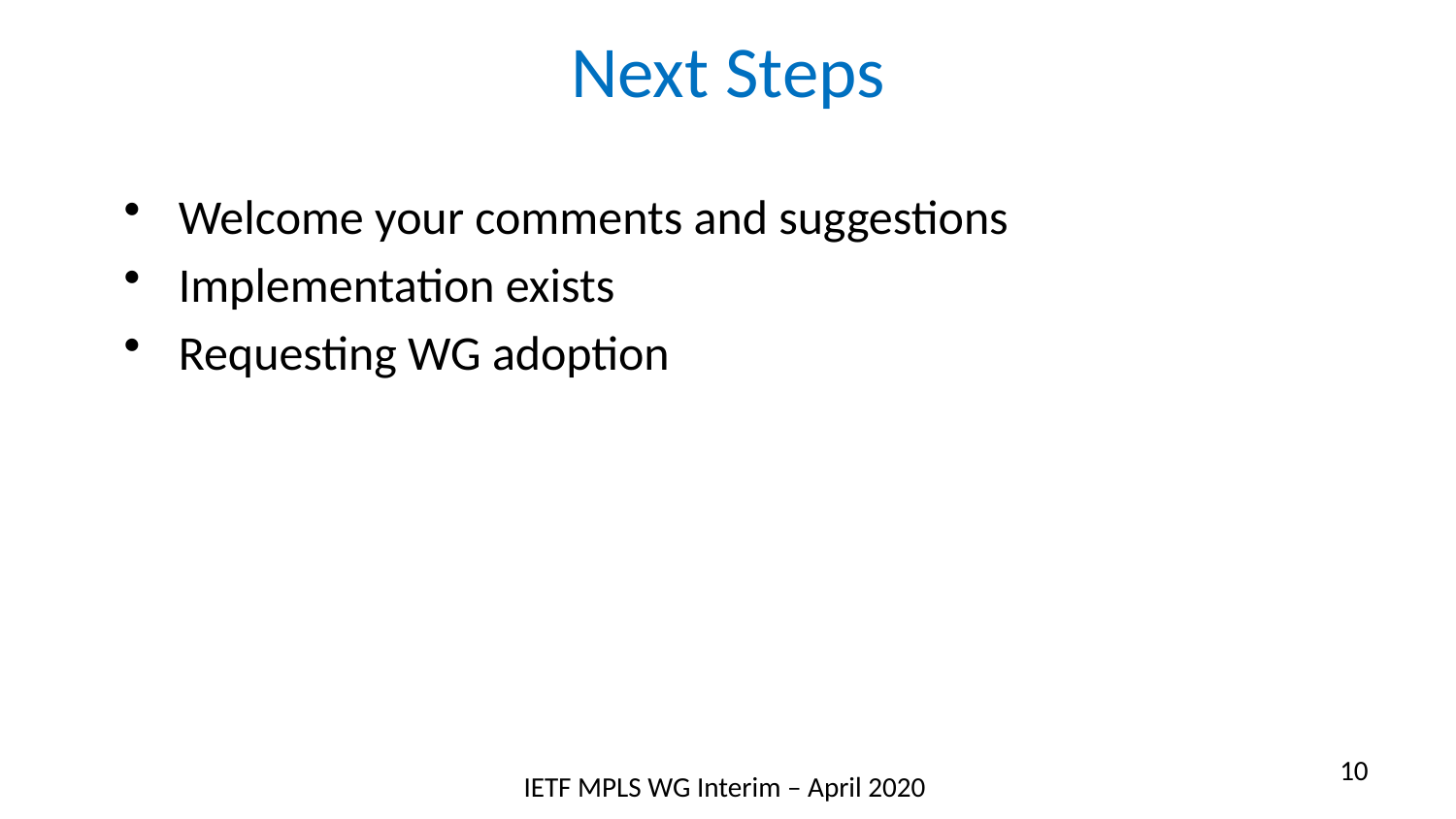

# Next Steps
Welcome your comments and suggestions
Implementation exists
Requesting WG adoption
10
IETF MPLS WG Interim – April 2020